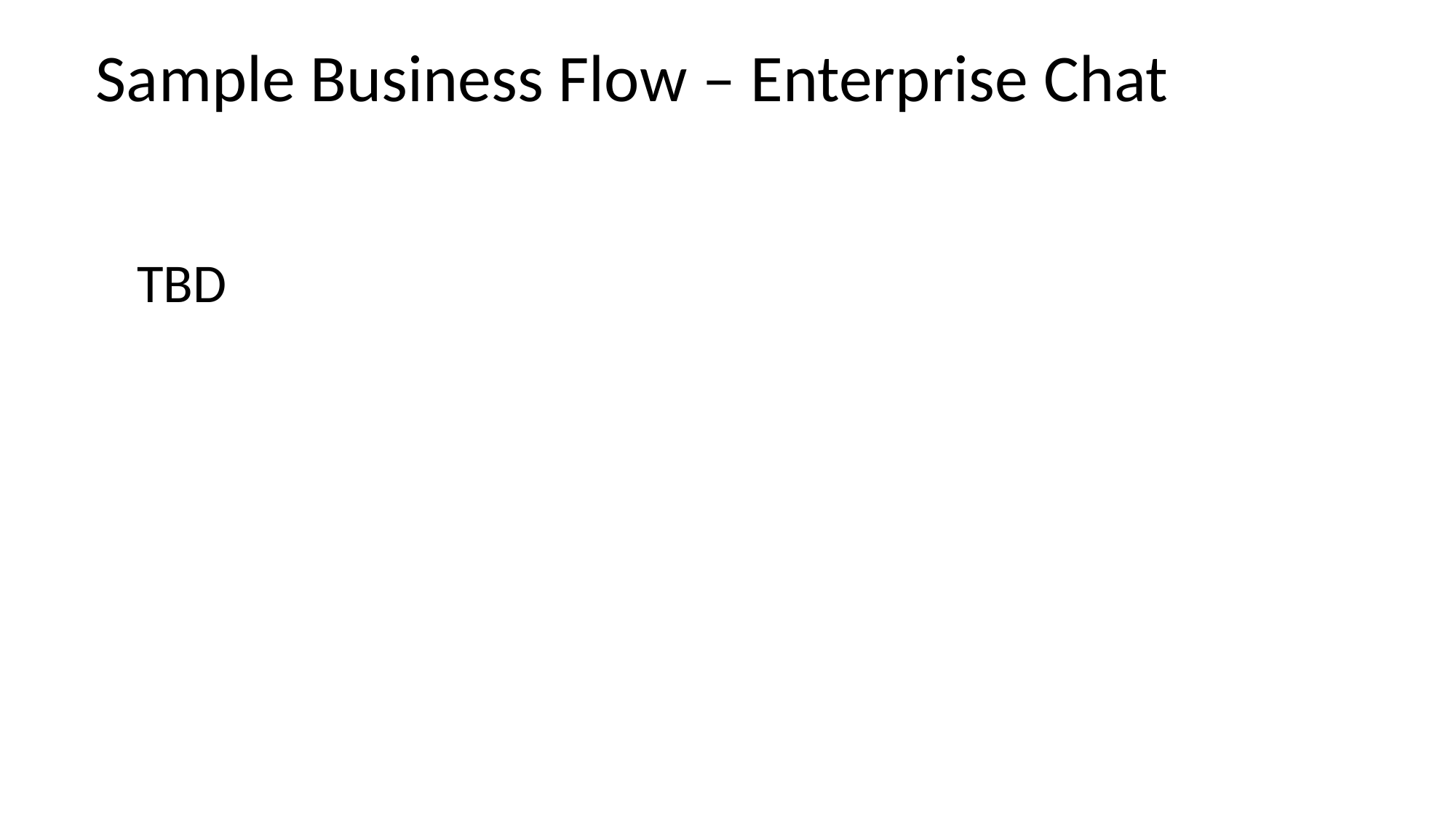

# Sample Business Flow – Enterprise Chat
TBD